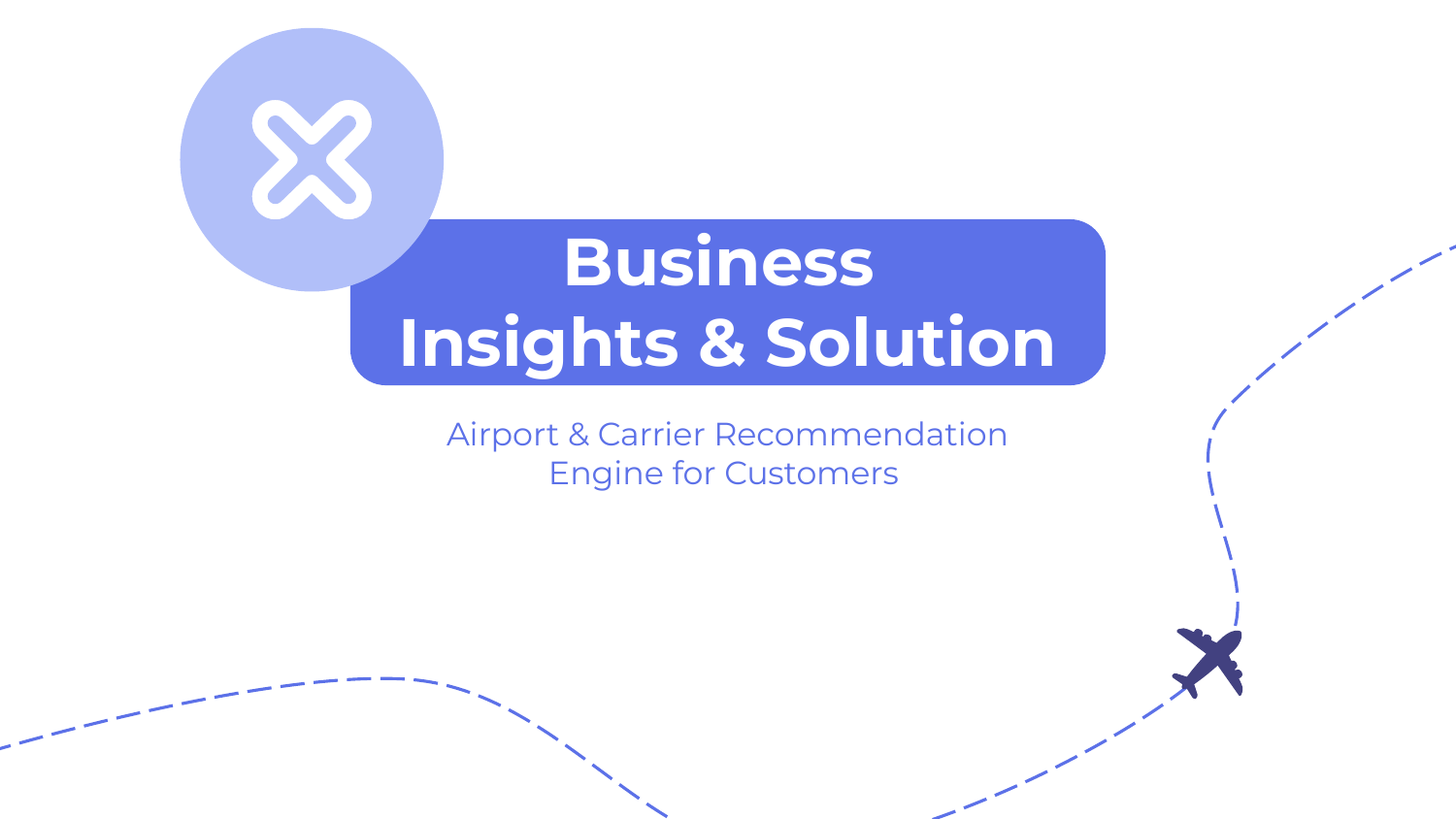

# Business
Insights & Solution
Airport & Carrier Recommendation Engine for Customers